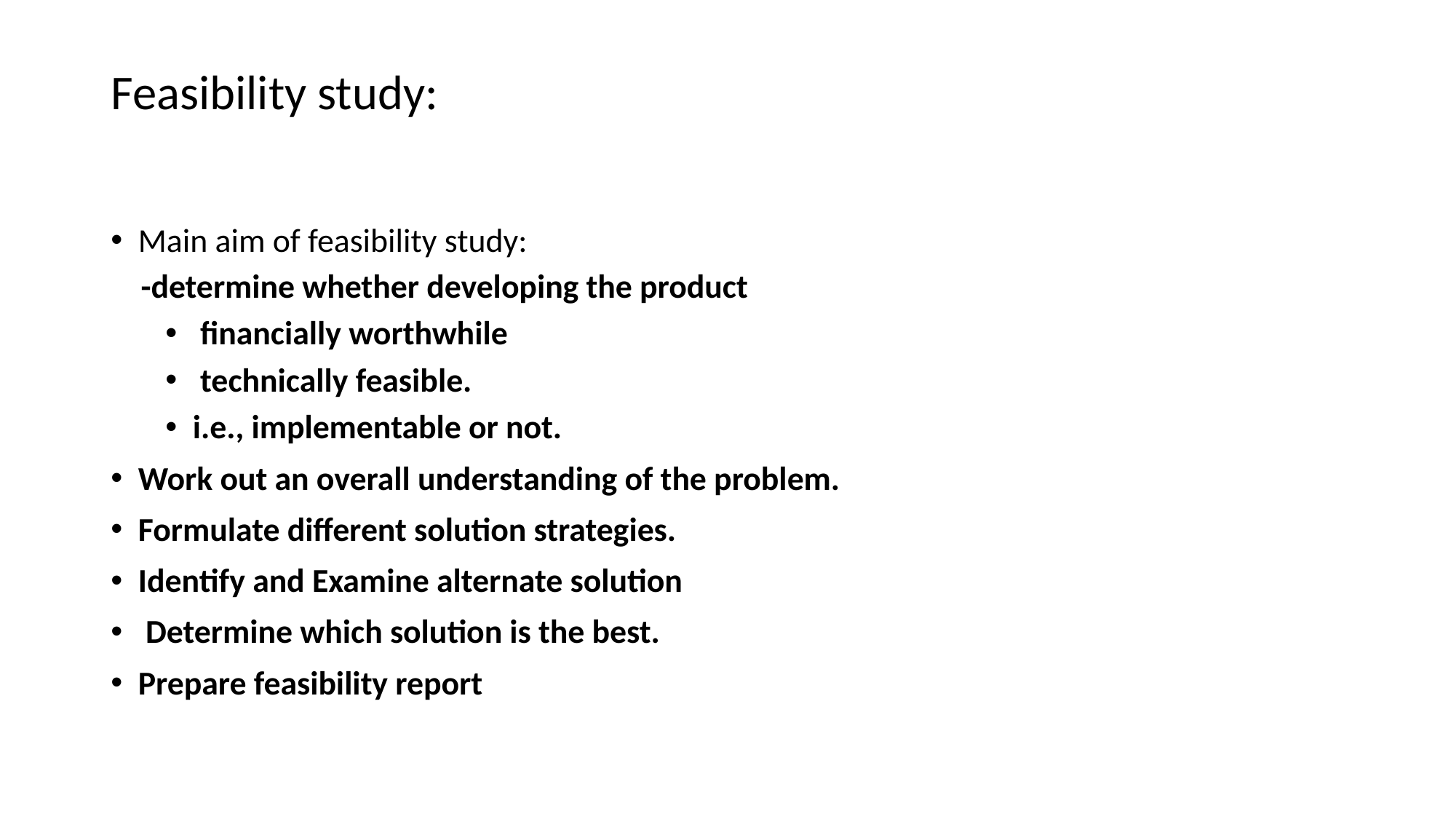

# Feasibility study:
Main aim of feasibility study:
    -determine whether developing the product
 financially worthwhile
 technically feasible.
i.e., implementable or not.
Work out an overall understanding of the problem.
Formulate different solution strategies.
Identify and Examine alternate solution
 Determine which solution is the best.
Prepare feasibility report